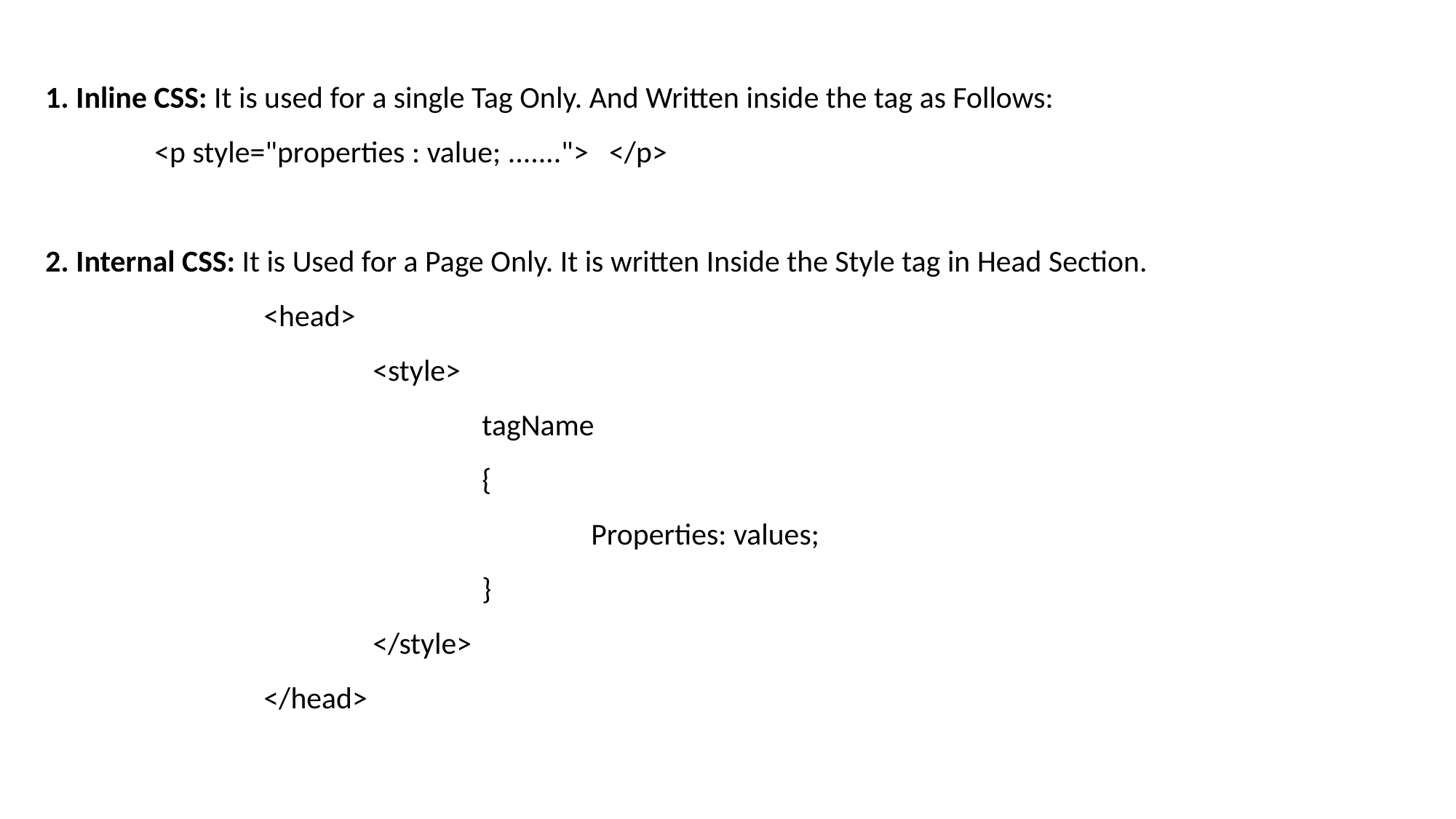

1. Inline CSS: It is used for a single Tag Only. And Written inside the tag as Follows:
	<p style="properties : value; .......">   </p>

2. Internal CSS: It is Used for a Page Only. It is written Inside the Style tag in Head Section.
		<head>
			<style>
				tagName
				{
					Properties: values;
				}
			</style>
		</head>